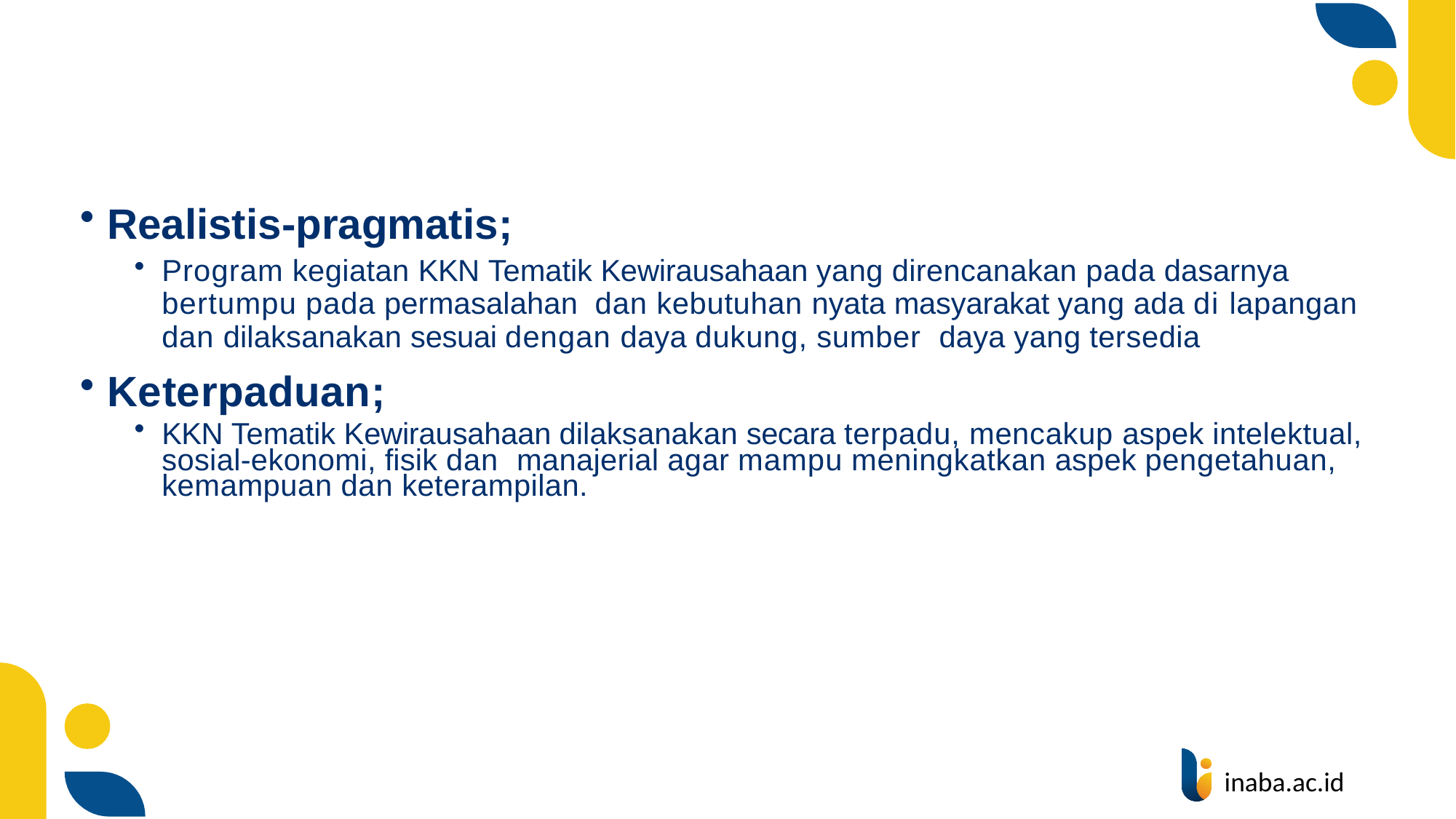

Realistis-pragmatis;
Program kegiatan KKN Tematik Kewirausahaan yang direncanakan pada dasarnya bertumpu pada permasalahan  dan kebutuhan nyata masyarakat yang ada di lapangan dan dilaksanakan sesuai dengan daya dukung, sumber  daya yang tersedia
Keterpaduan;
KKN Tematik Kewirausahaan dilaksanakan secara terpadu, mencakup aspek intelektual, sosial-ekonomi, fisik dan  manajerial agar mampu meningkatkan aspek pengetahuan, kemampuan dan keterampilan.